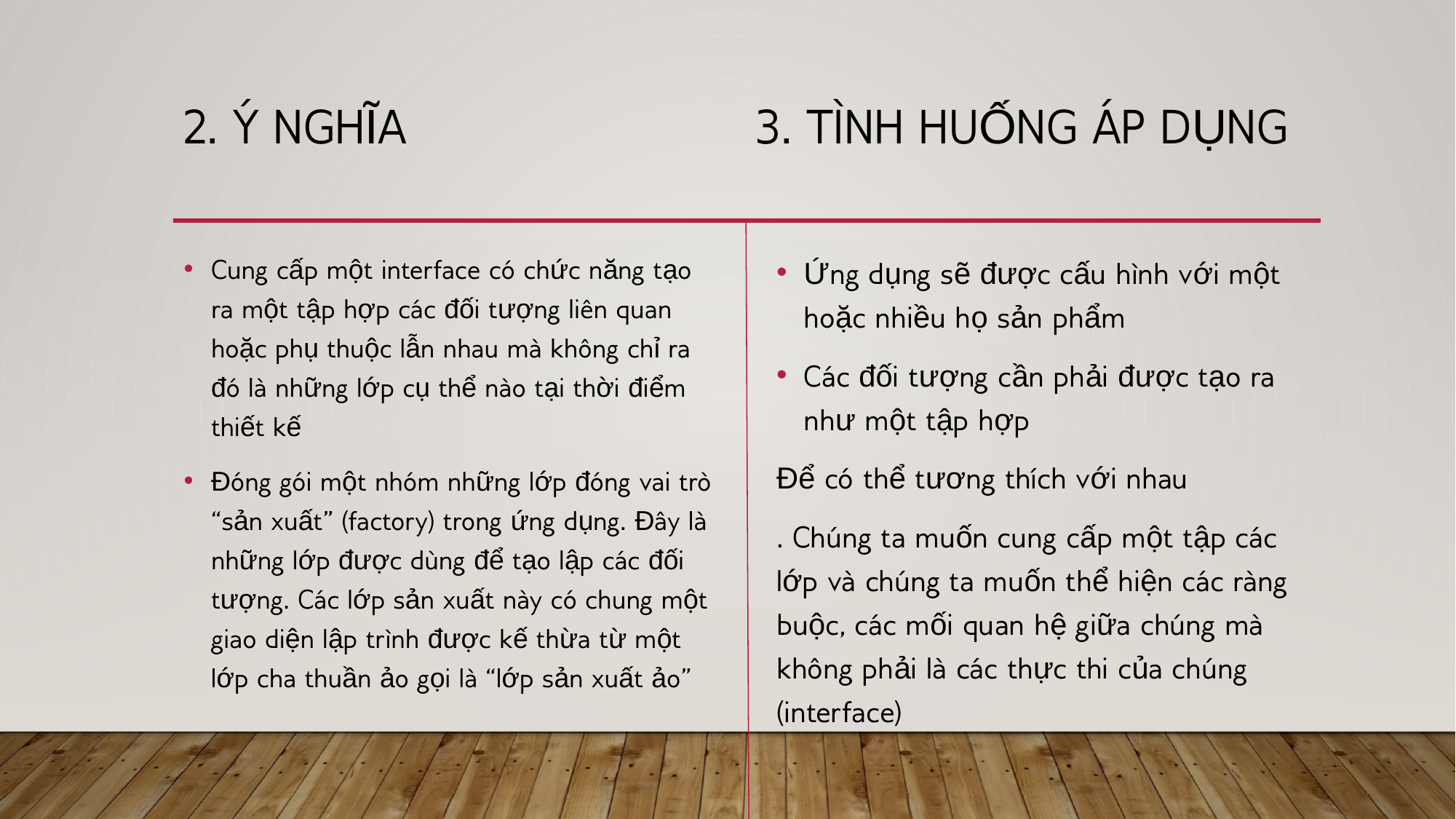

# 2. Ý nghĩa                        3. tình huống áp dụng
Cung cấp một interface có chức năng tạo ra một tập hợp các đối tượng liên quan hoặc phụ thuộc lẫn nhau mà không chỉ ra đó là những lớp cụ thể nào tại thời điểm thiết kế
Đóng gói một nhóm những lớp đóng vai trò “sản xuất” (factory) trong ứng dụng. Đây là những lớp được dùng để tạo lập các đối tượng. Các lớp sản xuất này có chung một giao diện lập trình được kế thừa từ một lớp cha thuần ảo gọi là “lớp sản xuất ảo”
Ứng dụng sẽ được cấu hình với một hoặc nhiều họ sản phẩm
Các đối tượng cần phải được tạo ra như một tập hợp
Để có thể tương thích với nhau
. Chúng ta muốn cung cấp một tập các lớp và chúng ta muốn thể hiện các ràng buộc, các mối quan hệ giữa chúng mà không phải là các thực thi của chúng (interface)